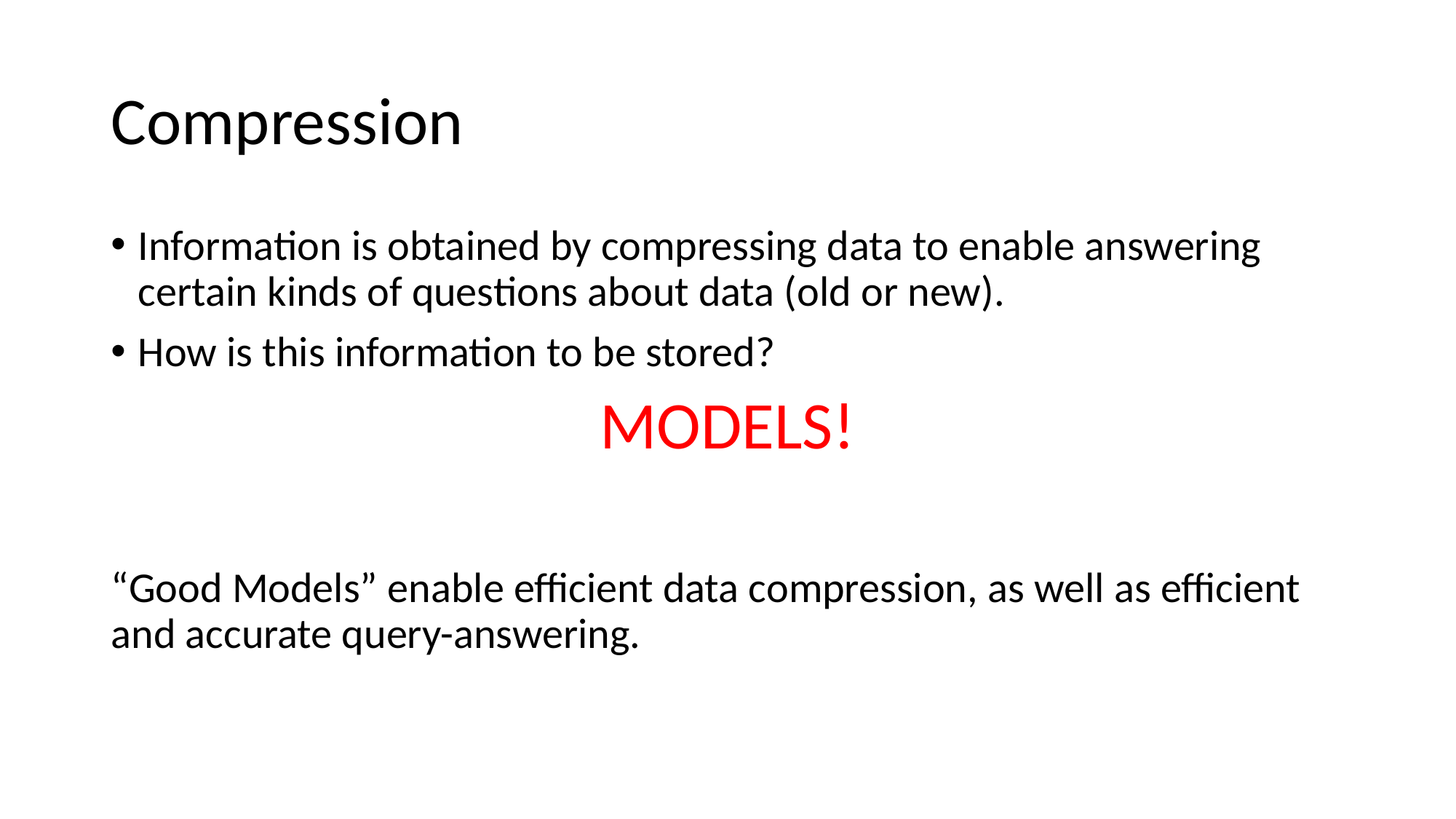

# Compression
Information is obtained by compressing data to enable answering certain kinds of questions about data (old or new).
How is this information to be stored?
MODELS!

“Good Models” enable efficient data compression, as well as efficient and accurate query-answering.